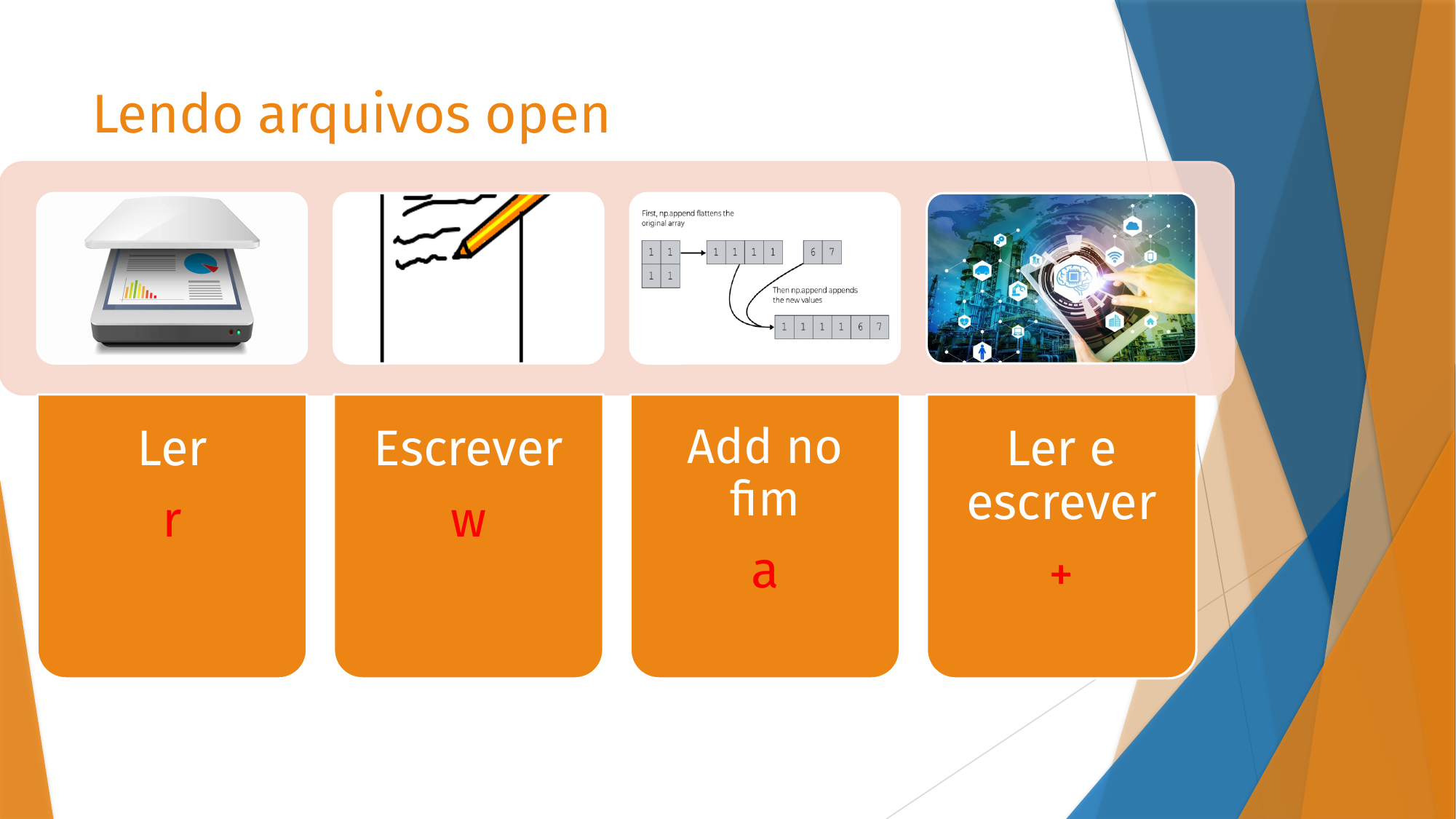

# Lendo arquivos open
Ler
r
Escrever
w
Add no fim
a
Ler e escrever
+